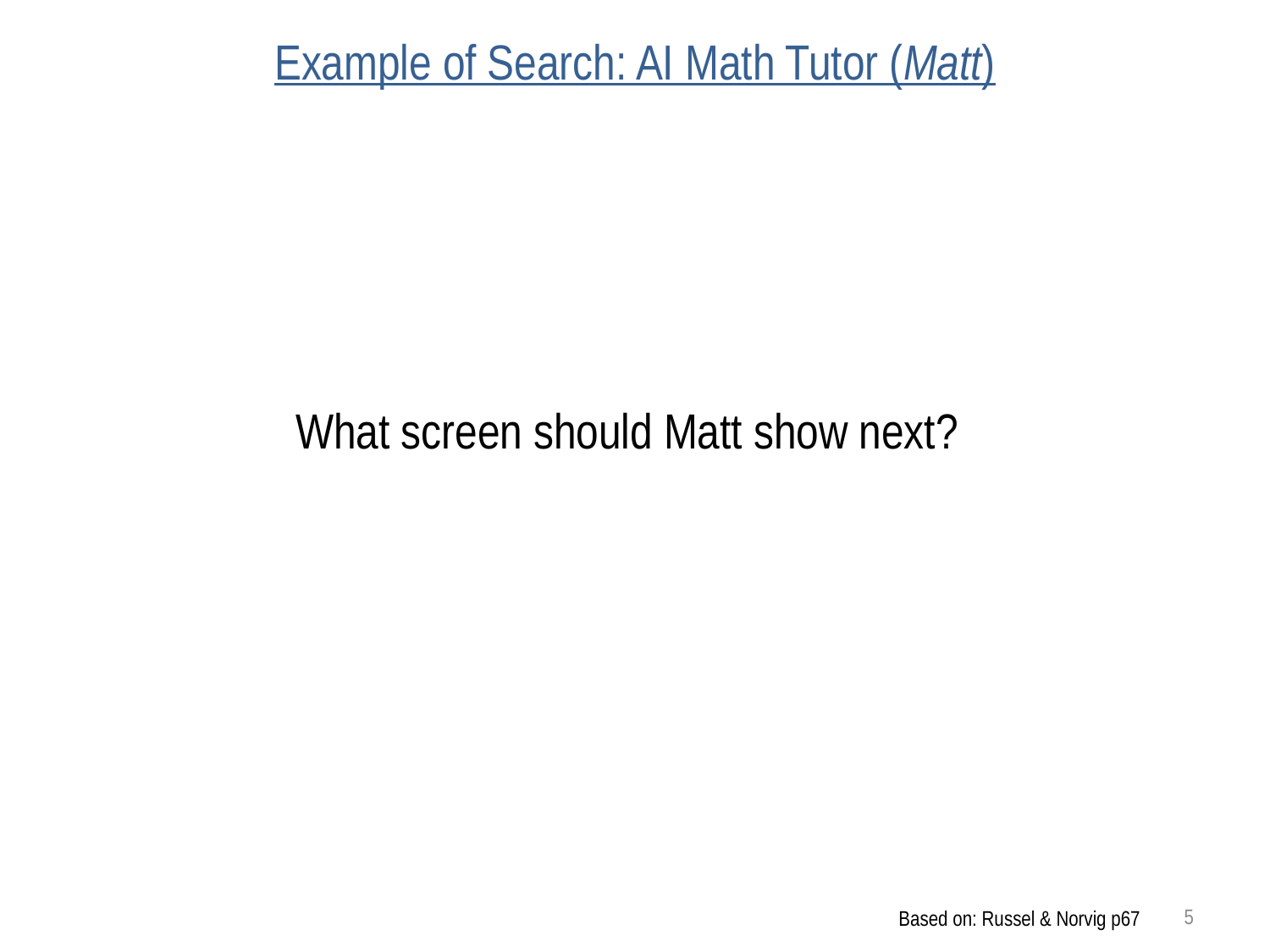

# Example of Search: AI Math Tutor (Matt)

What screen should Matt show next?
Based on: Russel & Norvig p67
5